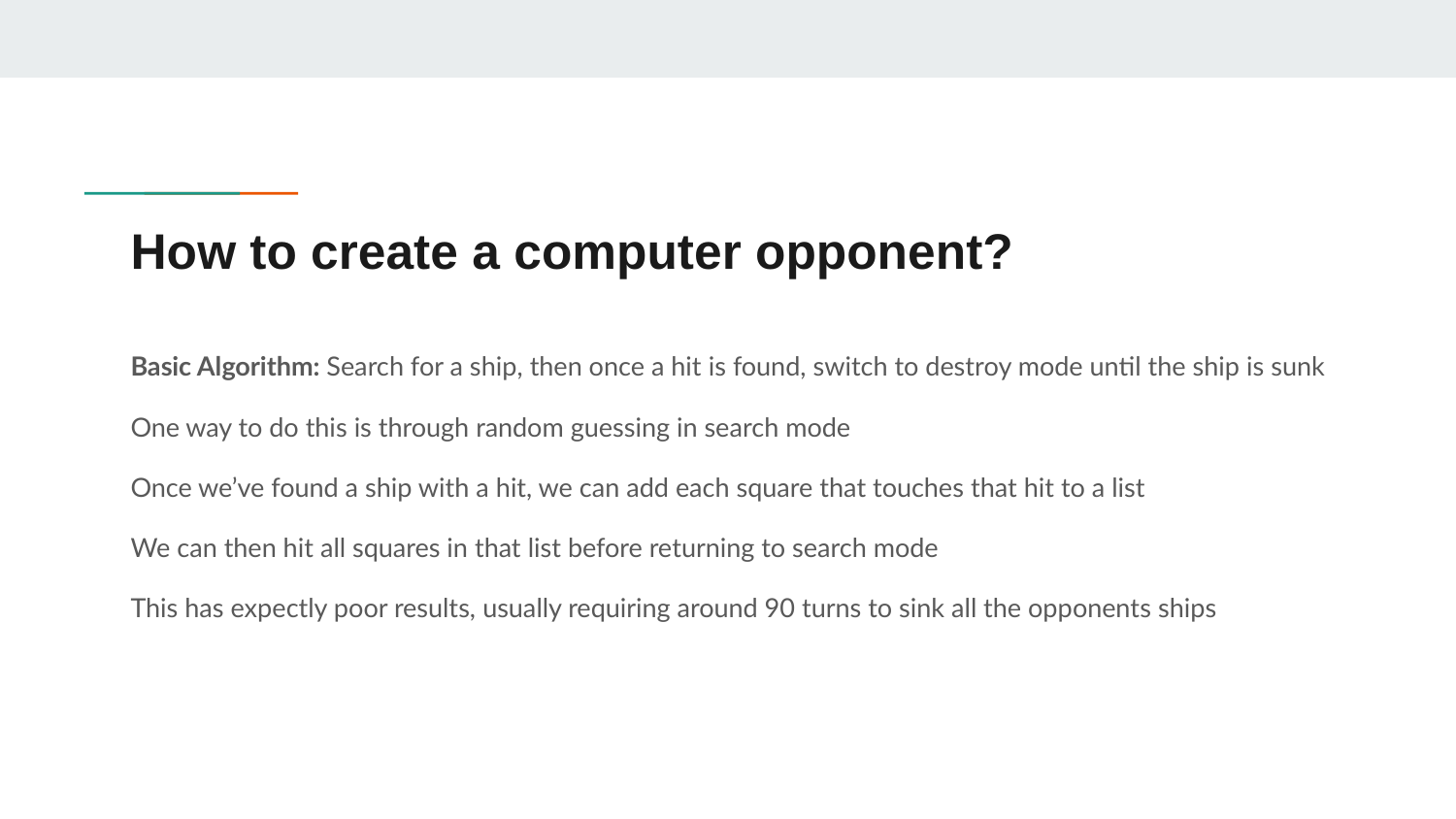

# How to create a computer opponent?
Basic Algorithm: Search for a ship, then once a hit is found, switch to destroy mode until the ship is sunk
One way to do this is through random guessing in search mode
Once we’ve found a ship with a hit, we can add each square that touches that hit to a list
We can then hit all squares in that list before returning to search mode
This has expectly poor results, usually requiring around 90 turns to sink all the opponents ships